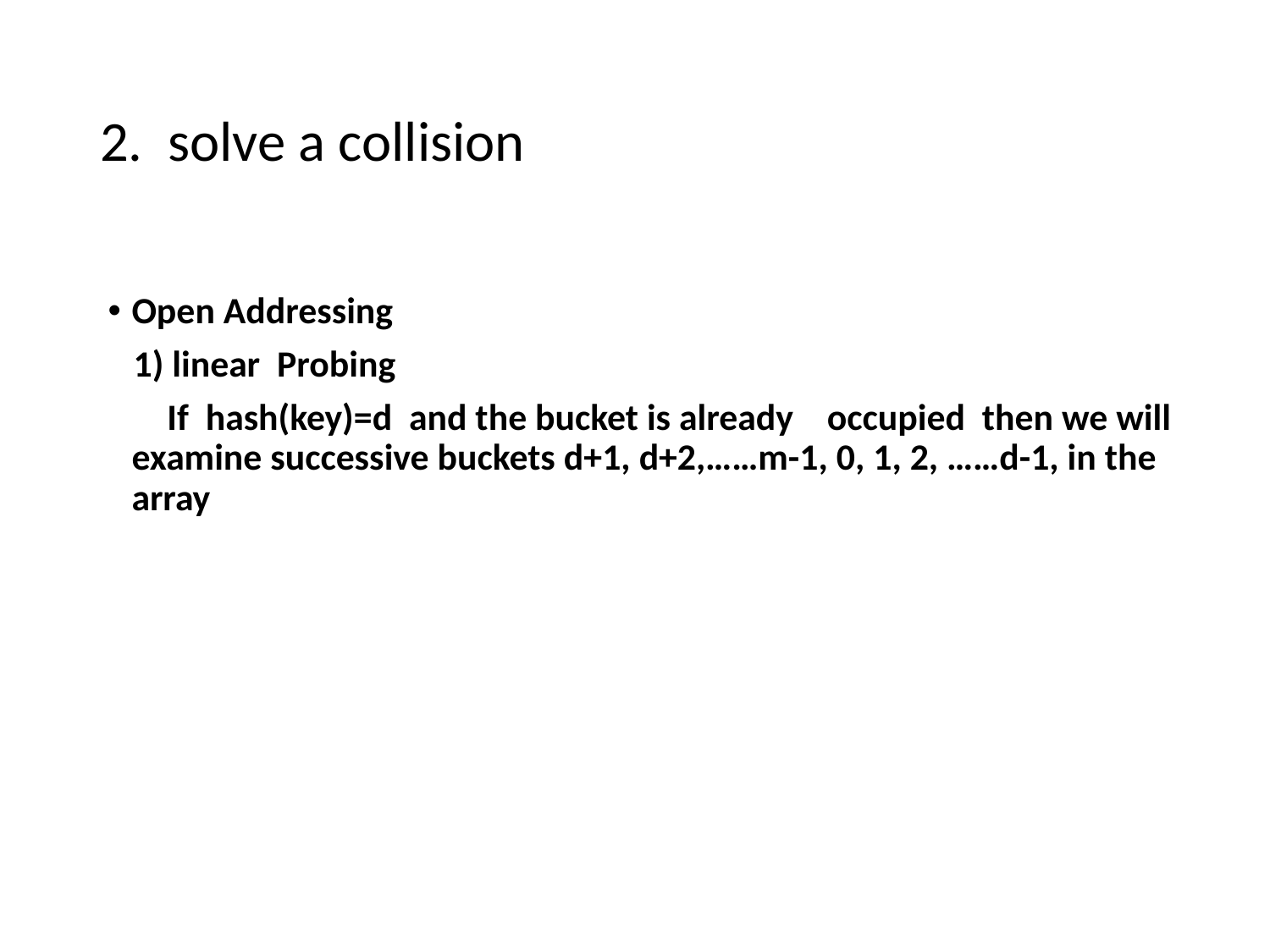

# 2.  solve a collision
Open Addressing
   1) linear  Probing
       If  hash(key)=d  and the bucket is already    occupied  then we will examine successive buckets d+1, d+2,……m-1, 0, 1, 2, ……d-1, in the array